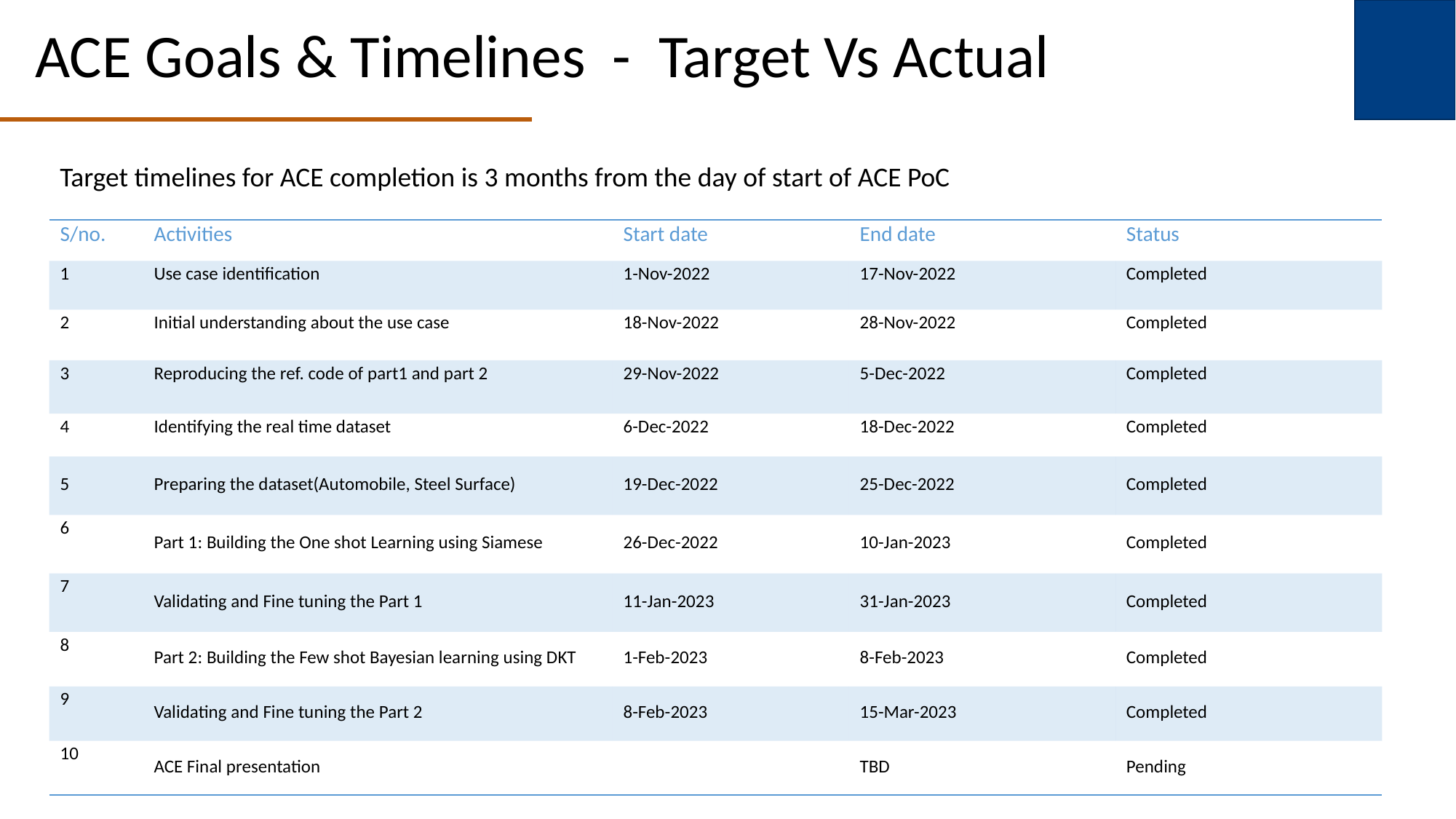

# ACE Goals & Timelines  -  Target Vs Actual
Target timelines for ACE completion is 3 months from the day of start of ACE PoC
| S/no. | Activities | Start date | End date | Status |
| --- | --- | --- | --- | --- |
| 1 | Use case identification | 1-Nov-2022 | 17-Nov-2022 | Completed |
| 2 | Initial understanding about the use case | 18-Nov-2022 | 28-Nov-2022 | Completed |
| 3 | Reproducing the ref. code of part1 and part 2 | 29-Nov-2022 | 5-Dec-2022 | Completed |
| 4 | Identifying the real time dataset | 6-Dec-2022 | 18-Dec-2022 | Completed |
| 5 | Preparing the dataset(Automobile, Steel Surface) | 19-Dec-2022 | 25-Dec-2022 | Completed |
| 6 | Part 1: Building the One shot Learning using Siamese | 26-Dec-2022 | 10-Jan-2023 | Completed |
| 7 | Validating and Fine tuning the Part 1 | 11-Jan-2023 | 31-Jan-2023 | Completed |
| 8 | Part 2: Building the Few shot Bayesian learning using DKT | 1-Feb-2023 | 8-Feb-2023 | Completed |
| 9 | Validating and Fine tuning the Part 2 | 8-Feb-2023 | 15-Mar-2023 | Completed |
| 10 | ACE Final presentation |  | TBD | Pending |